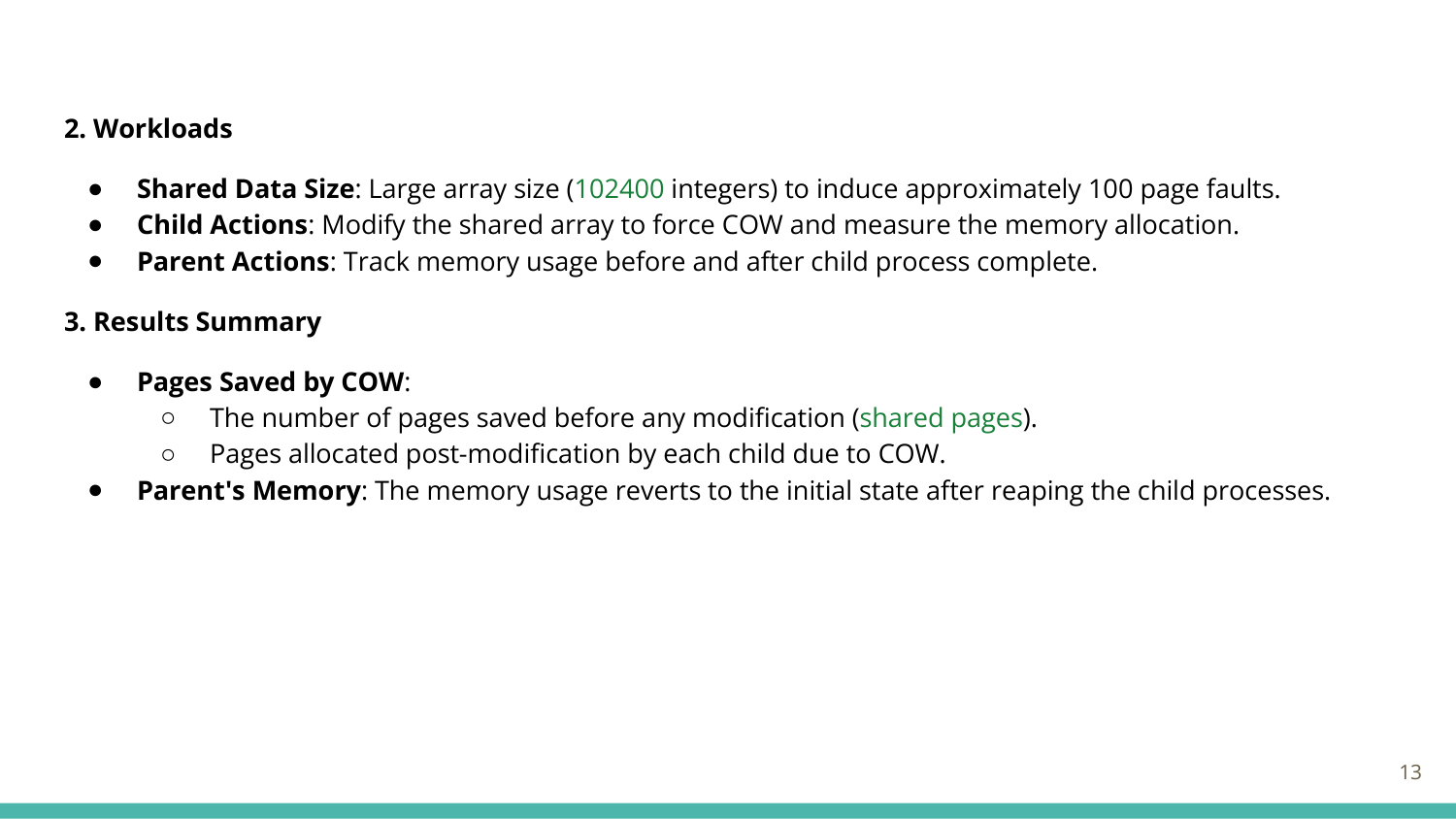

2. Workloads
Shared Data Size: Large array size (102400 integers) to induce approximately 100 page faults.
Child Actions: Modify the shared array to force COW and measure the memory allocation.
Parent Actions: Track memory usage before and after child process complete.
3. Results Summary
Pages Saved by COW:
The number of pages saved before any modification (shared pages).
Pages allocated post-modification by each child due to COW.
Parent's Memory: The memory usage reverts to the initial state after reaping the child processes.

13